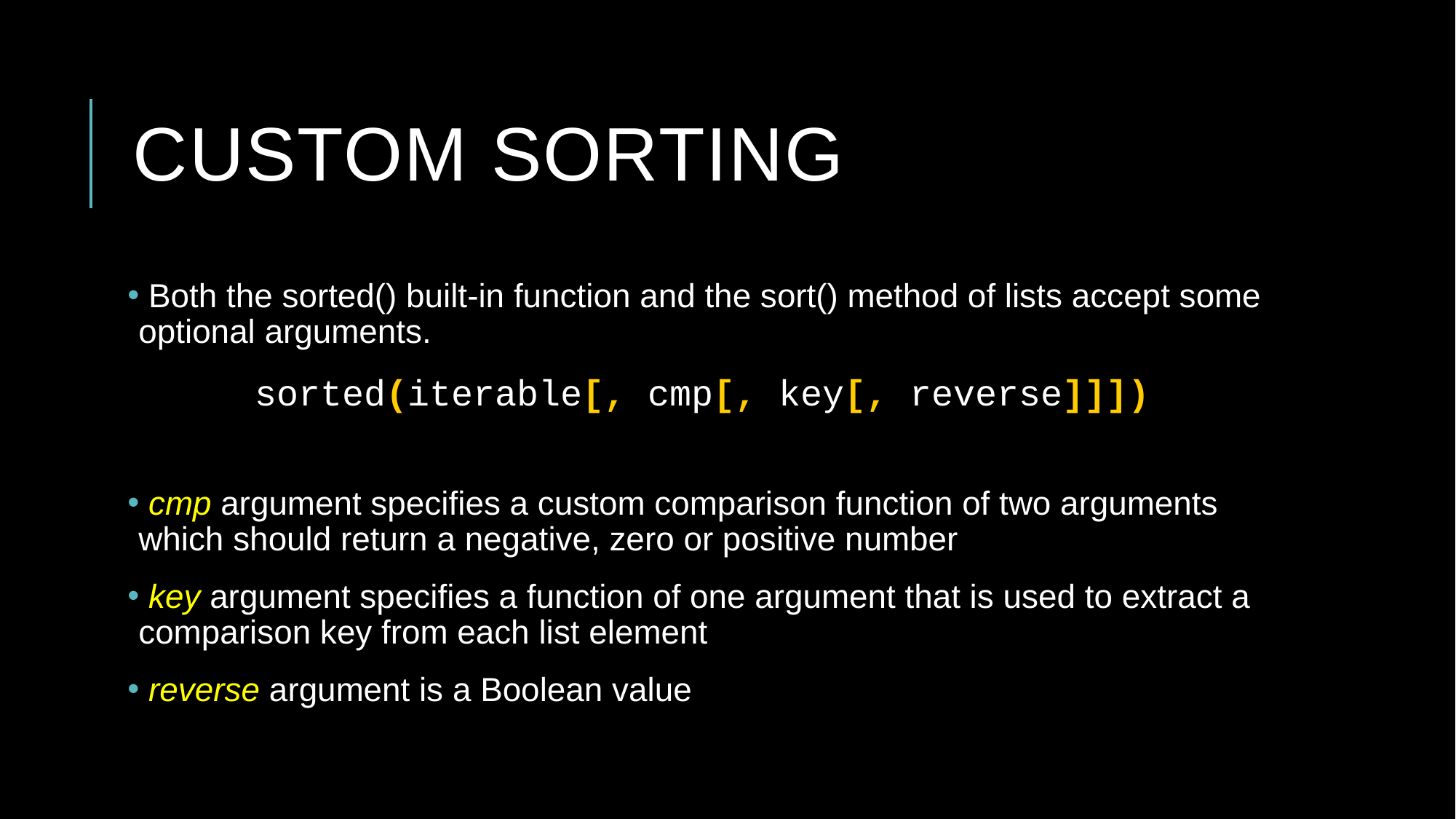

# Custom sorting
 Both the sorted() built-in function and the sort() method of lists accept some optional arguments.

 cmp argument specifies a custom comparison function of two arguments which should return a negative, zero or positive number
 key argument specifies a function of one argument that is used to extract a comparison key from each list element
 reverse argument is a Boolean value
sorted(iterable[, cmp[, key[, reverse]]])